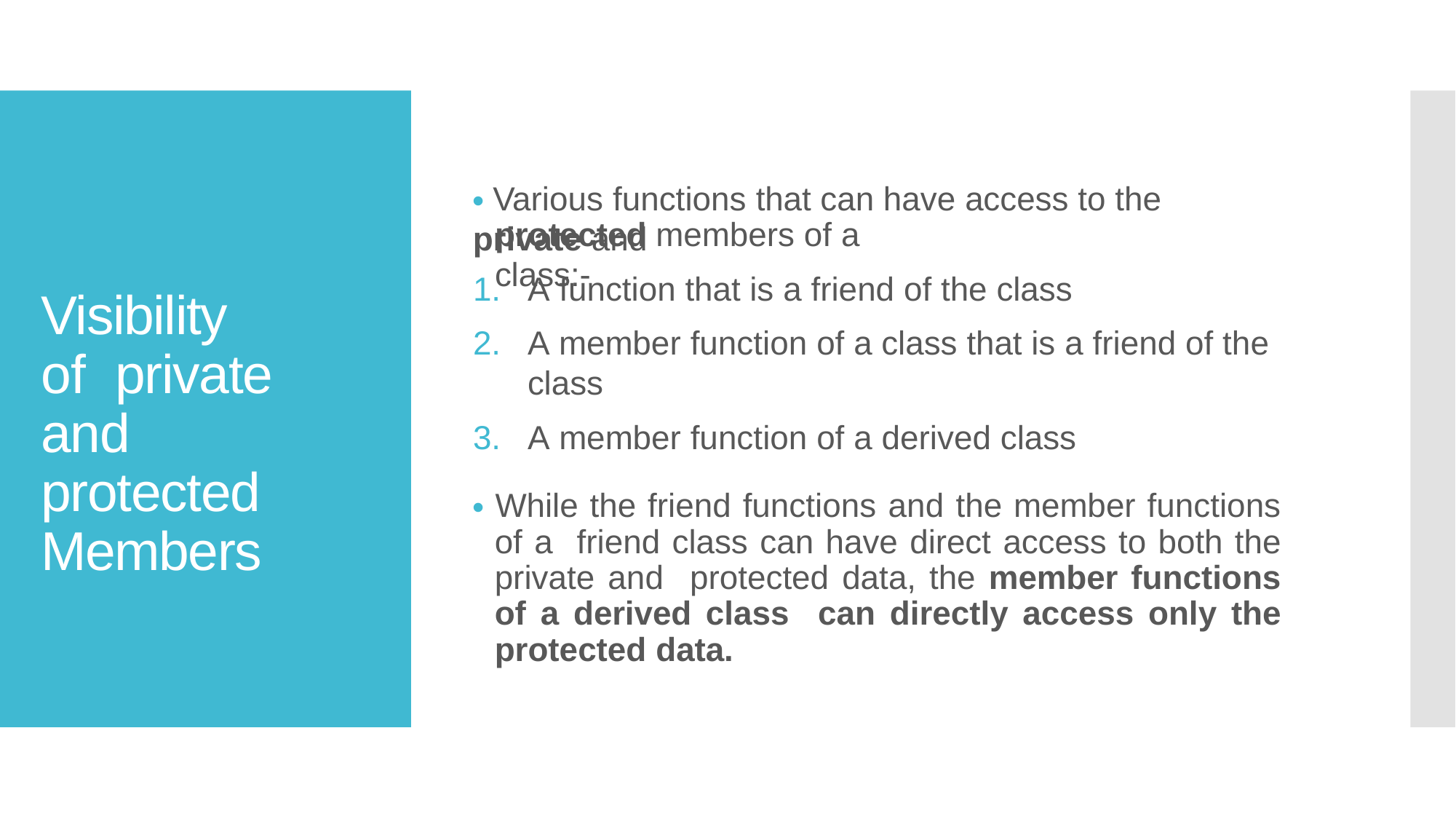

🞄 Various functions that can have access to the private and
# protected members of a class:-
A function that is a friend of the class
A member function of a class that is a friend of the class
A member function of a derived class
Visibility of  private and  protected  Members
🞄 While the friend functions and the member functions of a  friend class can have direct access to both the private and  protected data, the member functions of a derived class  can directly access only the protected data.